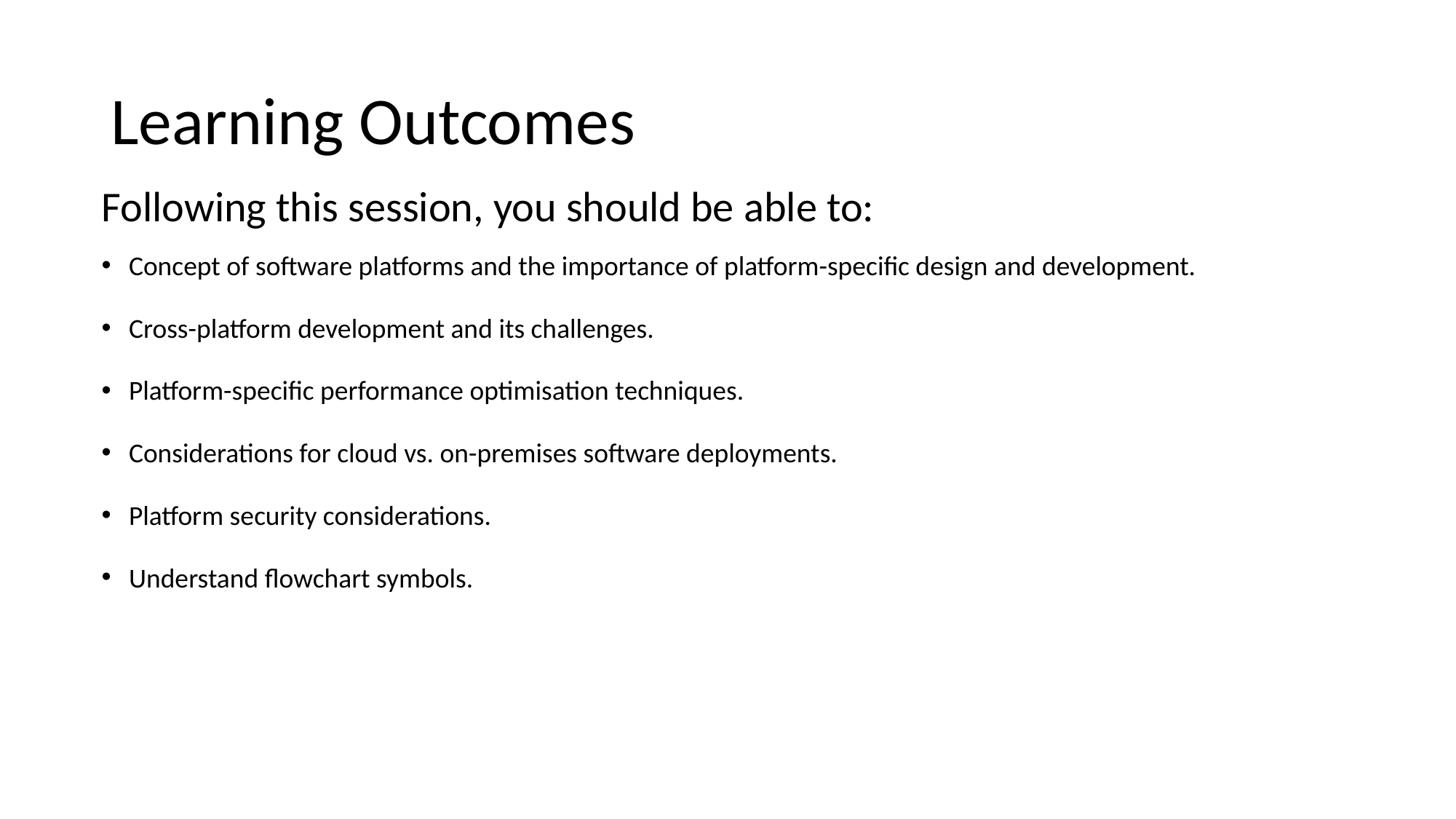

# Learning Outcomes
Following this session, you should be able to:
Concept of software platforms and the importance of platform-specific design and development.
Cross-platform development and its challenges.
Platform-specific performance optimisation techniques.
Considerations for cloud vs. on-premises software deployments.
Platform security considerations.
Understand flowchart symbols.